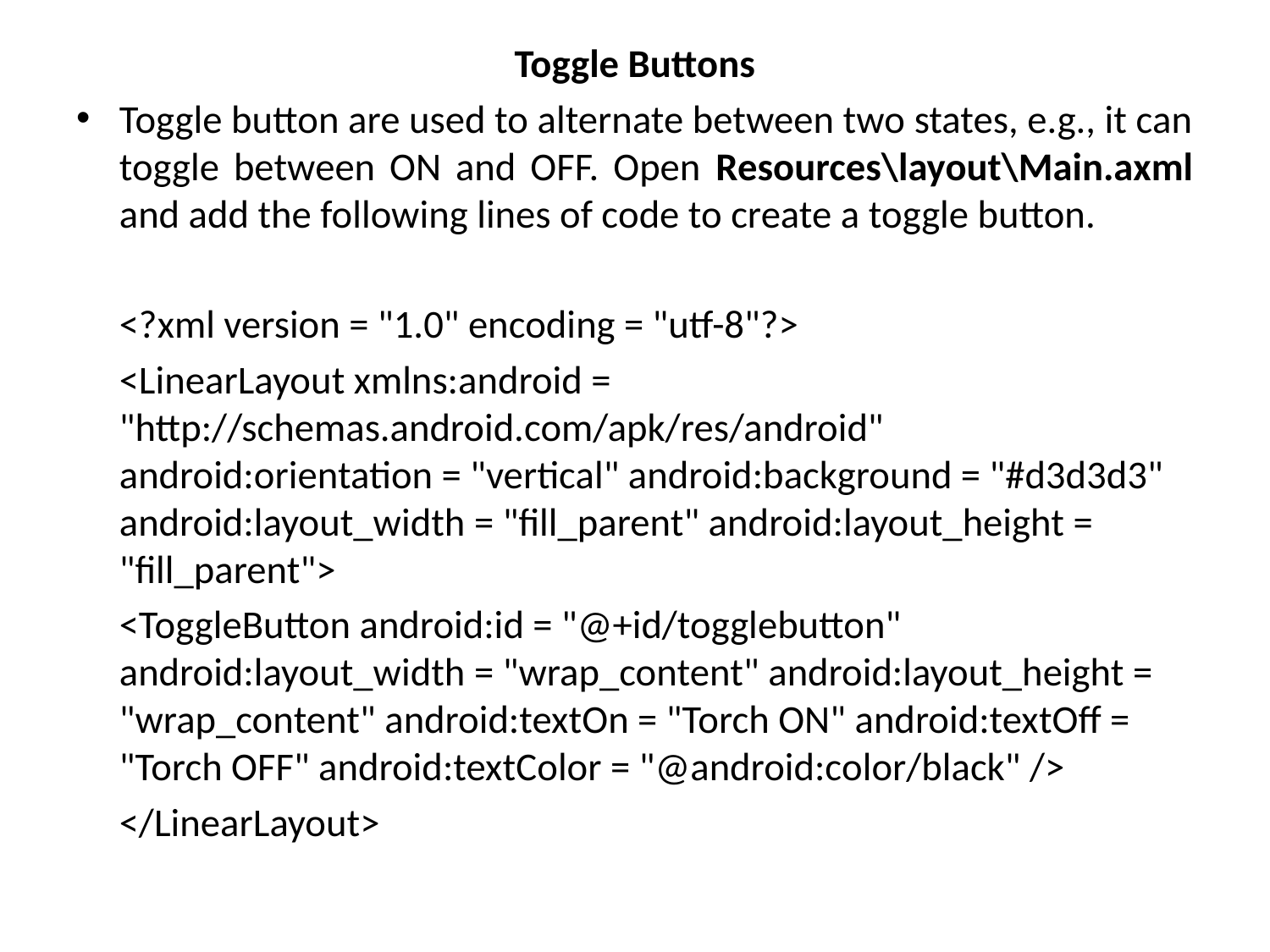

Toggle Buttons
Toggle button are used to alternate between two states, e.g., it can toggle between ON and OFF. Open Resources\layout\Main.axml and add the following lines of code to create a toggle button.

	<?xml version = "1.0" encoding = "utf-8"?>
	<LinearLayout xmlns:android = "http://schemas.android.com/apk/res/android" android:orientation = "vertical" android:background = "#d3d3d3" android:layout_width = "fill_parent" android:layout_height = "fill_parent">
	<ToggleButton android:id = "@+id/togglebutton" android:layout_width = "wrap_content" android:layout_height = "wrap_content" android:textOn = "Torch ON" android:textOff = "Torch OFF" android:textColor = "@android:color/black" />
	</LinearLayout>